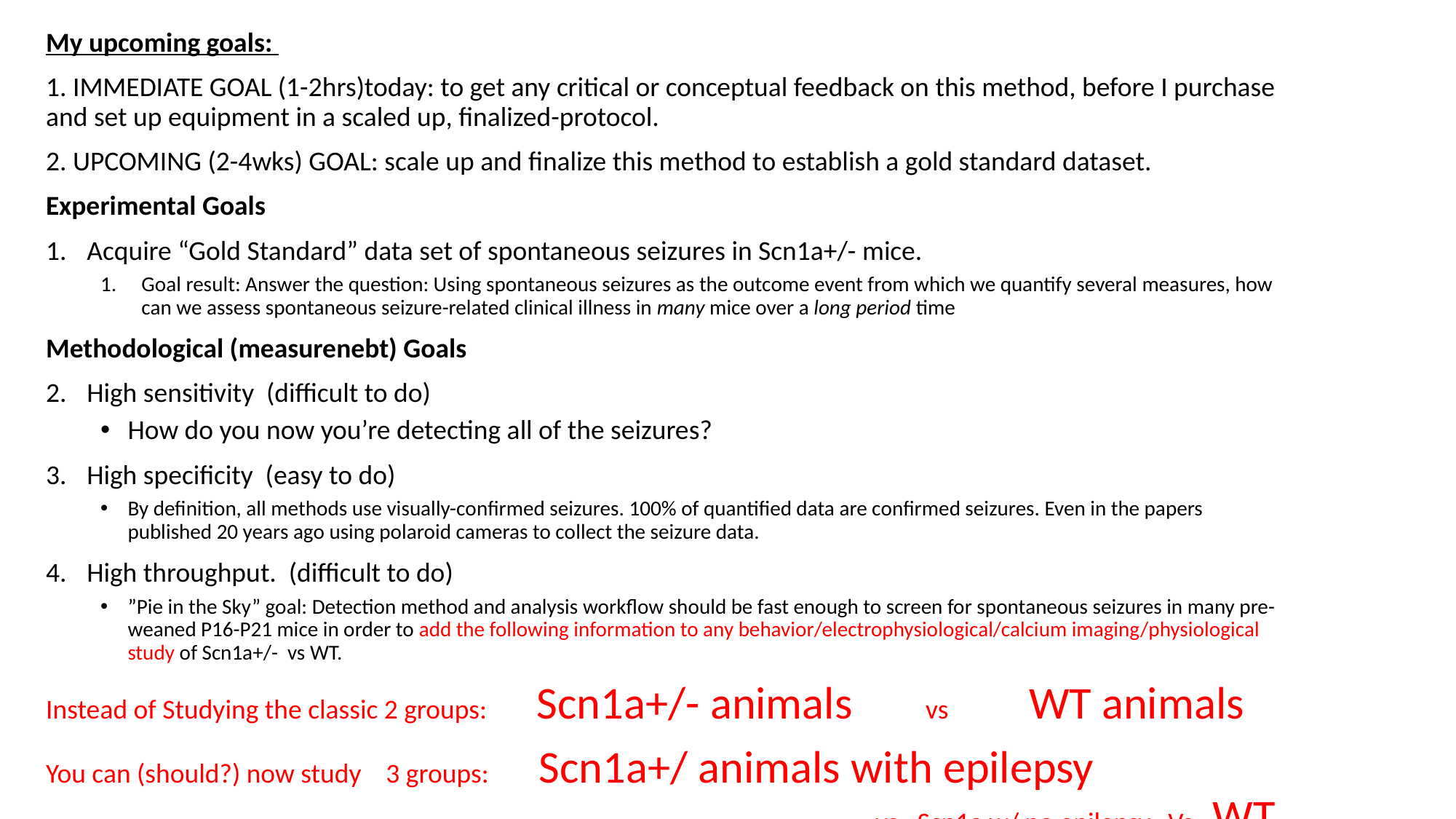

My upcoming goals:
1. IMMEDIATE GOAL (1-2hrs)today: to get any critical or conceptual feedback on this method, before I purchase and set up equipment in a scaled up, finalized-protocol.
2. UPCOMING (2-4wks) GOAL: scale up and finalize this method to establish a gold standard dataset.
Experimental Goals
Acquire “Gold Standard” data set of spontaneous seizures in Scn1a+/- mice.
Goal result: Answer the question: Using spontaneous seizures as the outcome event from which we quantify several measures, how can we assess spontaneous seizure-related clinical illness in many mice over a long period time
Methodological (measurenebt) Goals
High sensitivity  (difficult to do)
How do you now you’re detecting all of the seizures?
High specificity  (easy to do)
By definition, all methods use visually-confirmed seizures. 100% of quantified data are confirmed seizures. Even in the papers published 20 years ago using polaroid cameras to collect the seizure data.
High throughput.  (difficult to do)
”Pie in the Sky” goal: Detection method and analysis workflow should be fast enough to screen for spontaneous seizures in many pre-weaned P16-P21 mice in order to add the following information to any behavior/electrophysiological/calcium imaging/physiological study of Scn1a+/-  vs WT.
Instead of Studying the classic 2 groups:        Scn1a+/- animals       vs             WT animals
You can (should?) now study    3 groups:        Scn1a+/ animals with epilepsy
                                                                                vs.  Scn1a w/ no epilepsy.  Vs.  WT